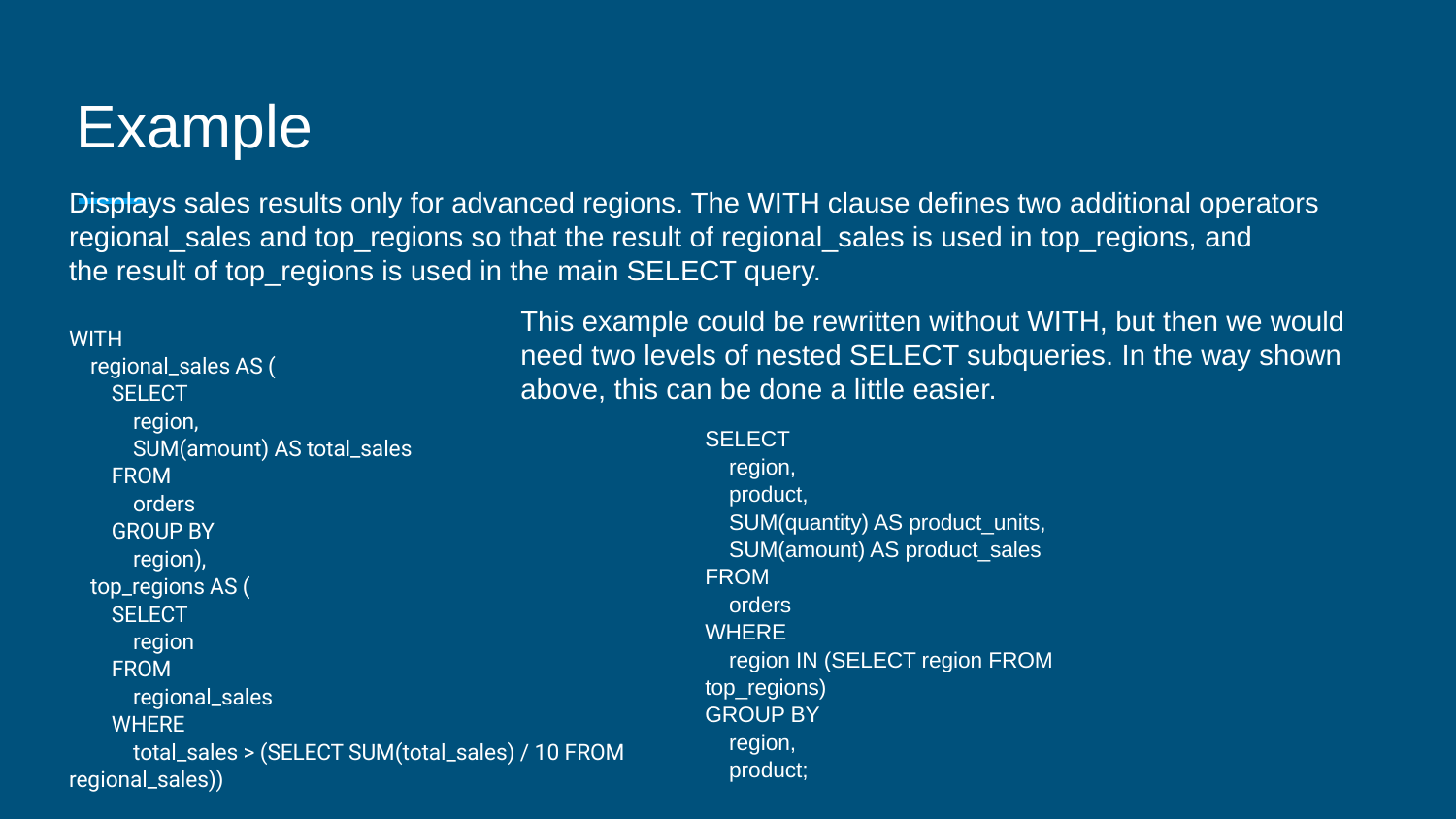

# Example
Displays sales results only for advanced regions. The WITH clause defines two additional operators
regional_sales and top_regions so that the result of regional_sales is used in top_regions, and
the result of top_regions is used in the main SELECT query.
This example could be rewritten without WITH, but then we would need two levels of nested SELECT subqueries. In the way shown above, this can be done a little easier.
WITH
    regional_sales AS (
        SELECT
            region,
            SUM(amount) AS total_sales
        FROM
            orders
        GROUP BY
            region),
    top_regions AS (
        SELECT
            region
        FROM
            regional_sales
        WHERE
            total_sales > (SELECT SUM(total_sales) / 10 FROM regional_sales))
SELECT
    region,
    product,
    SUM(quantity) AS product_units,
    SUM(amount) AS product_sales
FROM
    orders
WHERE
    region IN (SELECT region FROM top_regions)
GROUP BY
    region,
    product;